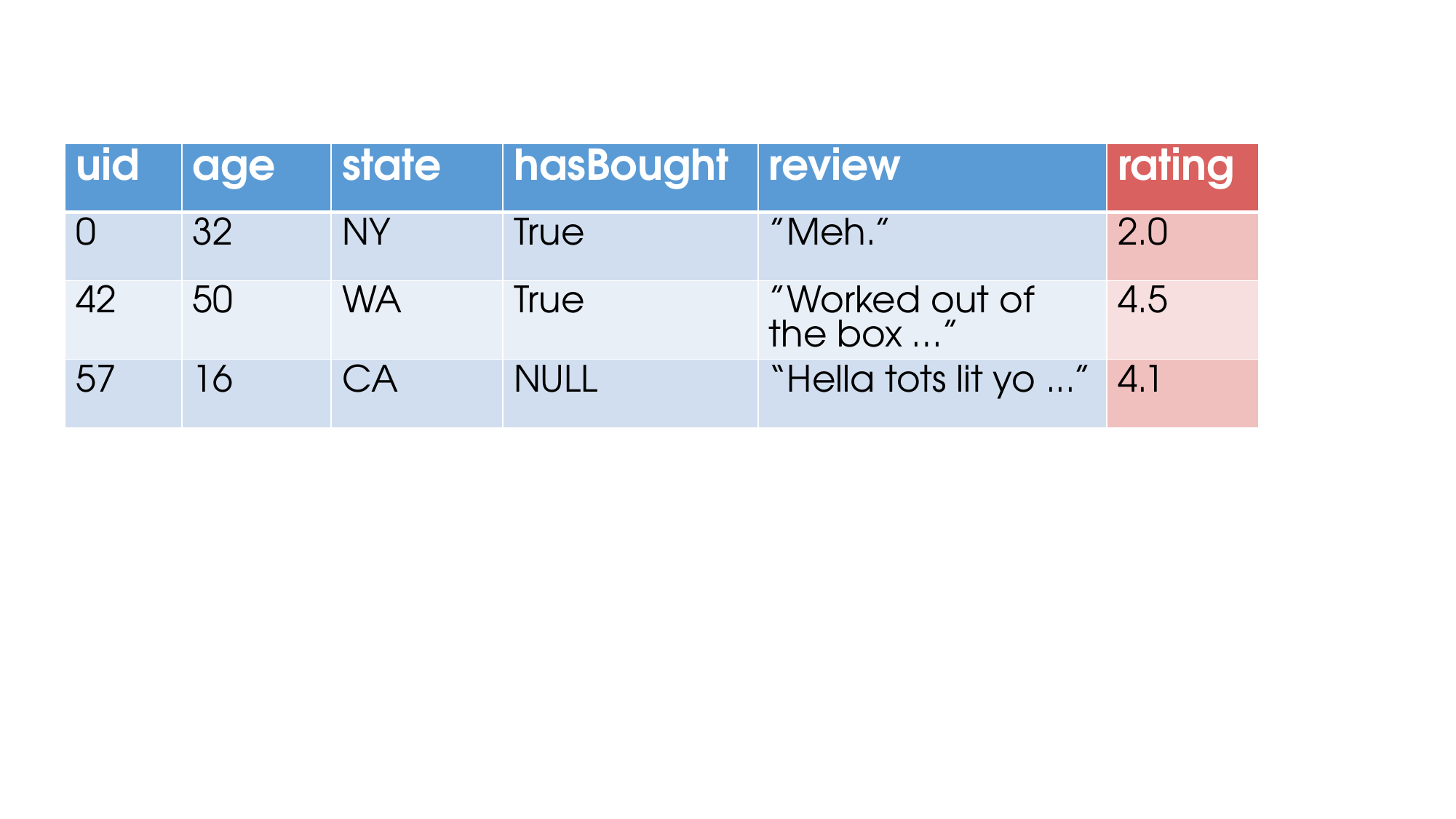

| uid | age | state | hasBought | review | rating |
| --- | --- | --- | --- | --- | --- |
| 0 | 32 | NY | True | ”Meh.” | 2.0 |
| 42 | 50 | WA | True | ”Worked out of the box …” | 4.5 |
| 57 | 16 | CA | NULL | “Hella tots lit yo ...” | 4.1 |